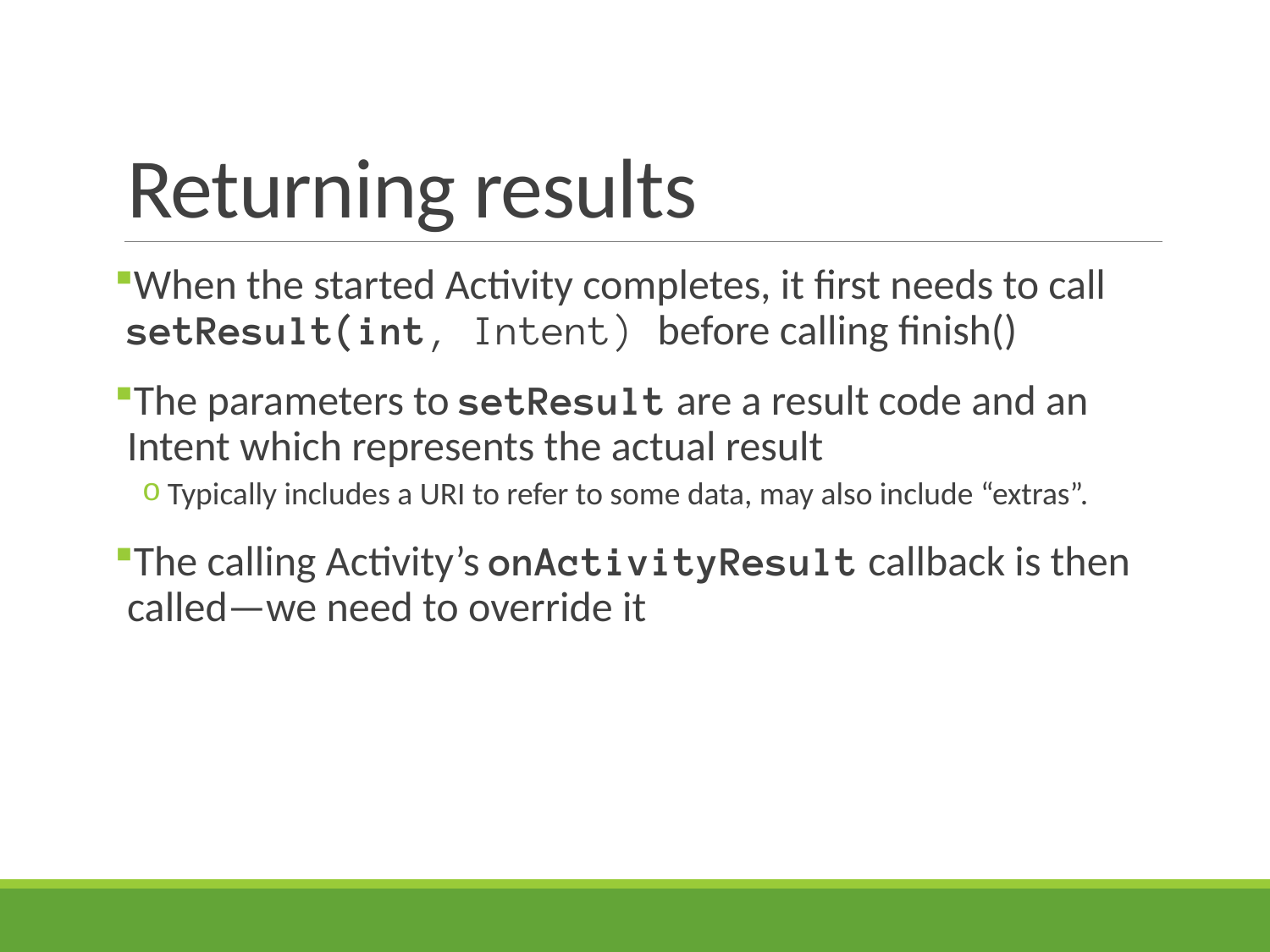

When the started Activity completes, it first needs to call setResult(int, Intent) before calling finish()
The parameters to setResult are a result code and an Intent which represents the actual result
Typically includes a URI to refer to some data, may also include “extras”.
The calling Activity’s onActivityResult callback is then called—we need to override it

# Returning results